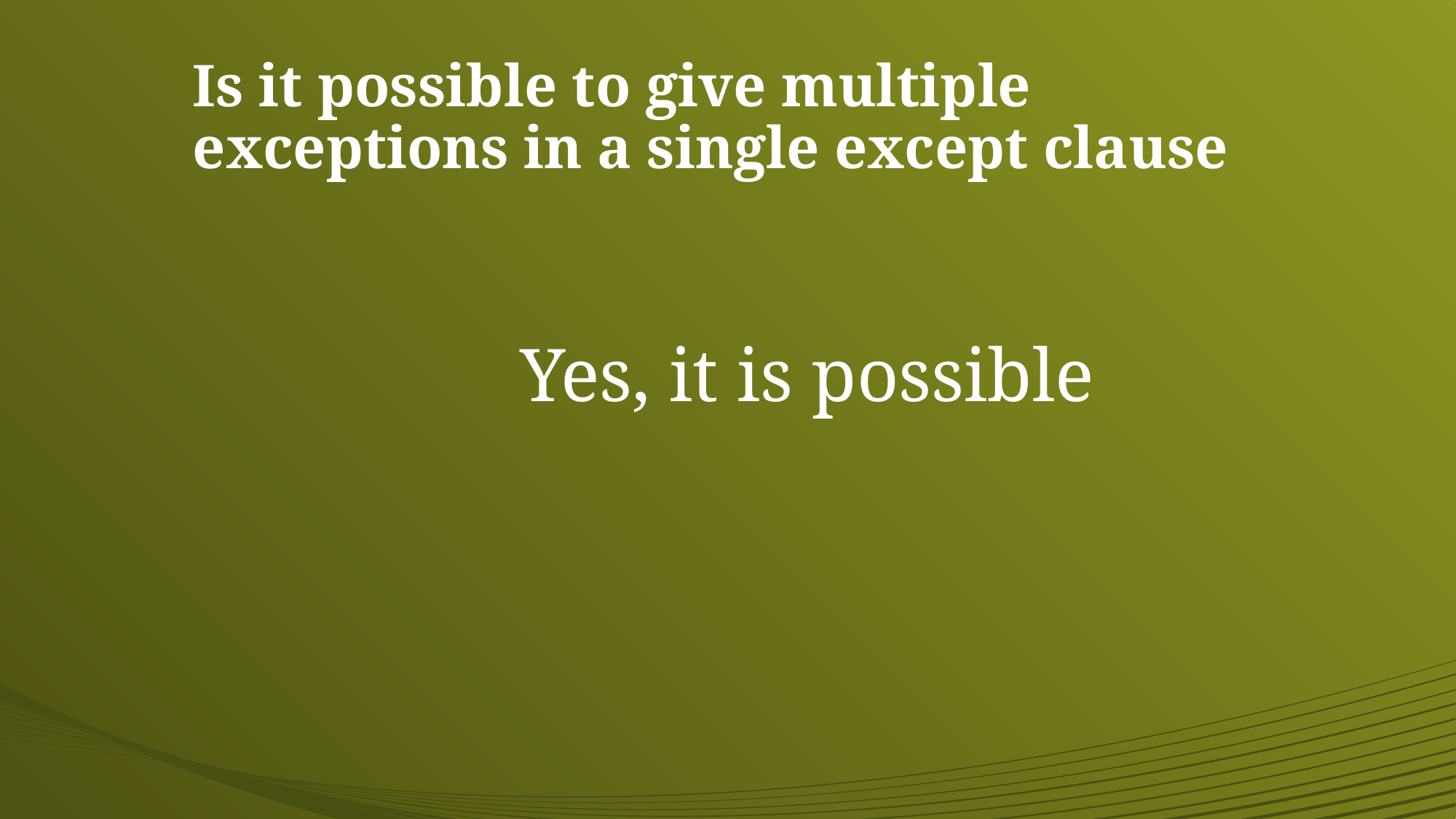

# Is it possible to give multiple exceptions in a single except clause

			Yes, it is possible